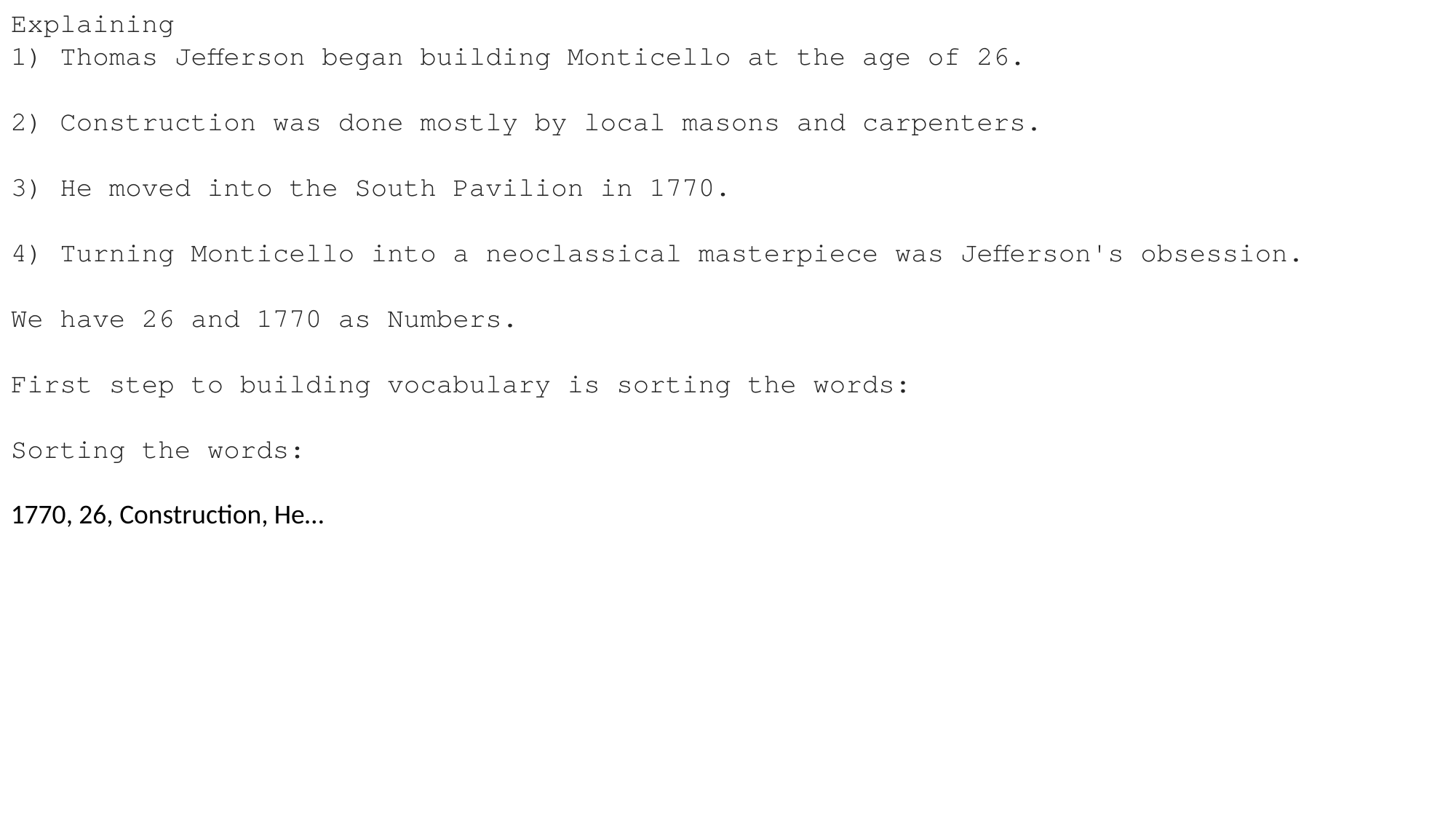

Explaining
1) Thomas Jefferson began building Monticello at the age of 26.

2) Construction was done mostly by local masons and carpenters.

3) He moved into the South Pavilion in 1770.

4) Turning Monticello into a neoclassical masterpiece was Jefferson's obsession.

We have 26 and 1770 as Numbers.

First step to building vocabulary is sorting the words:

Sorting the words:

1770, 26, Construction, He…